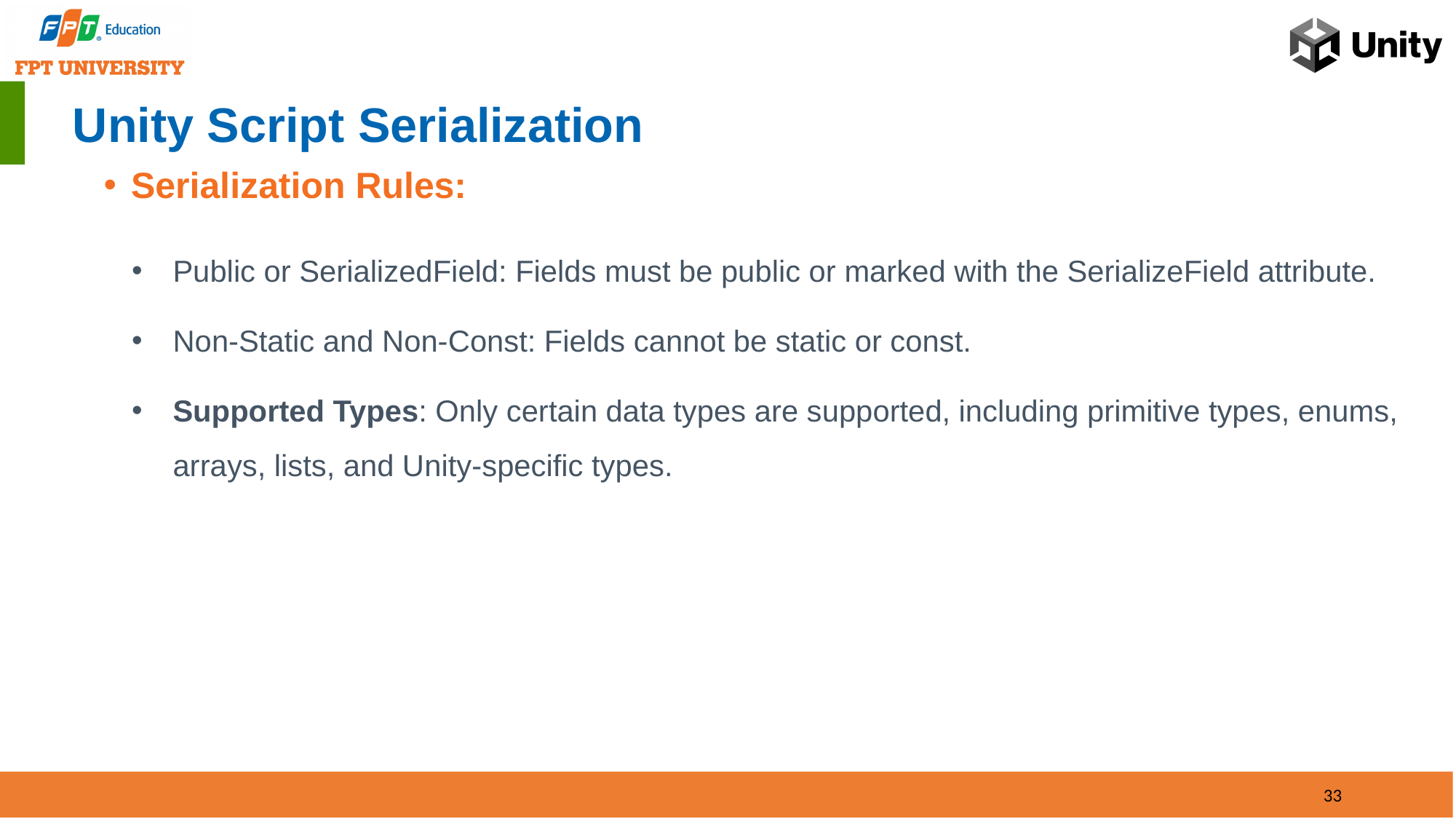

# Unity Script Serialization
Serialization Rules:
Public or SerializedField: Fields must be public or marked with the SerializeField attribute.
Non-Static and Non-Const: Fields cannot be static or const.
Supported Types: Only certain data types are supported, including primitive types, enums, arrays, lists, and Unity-specific types.
33